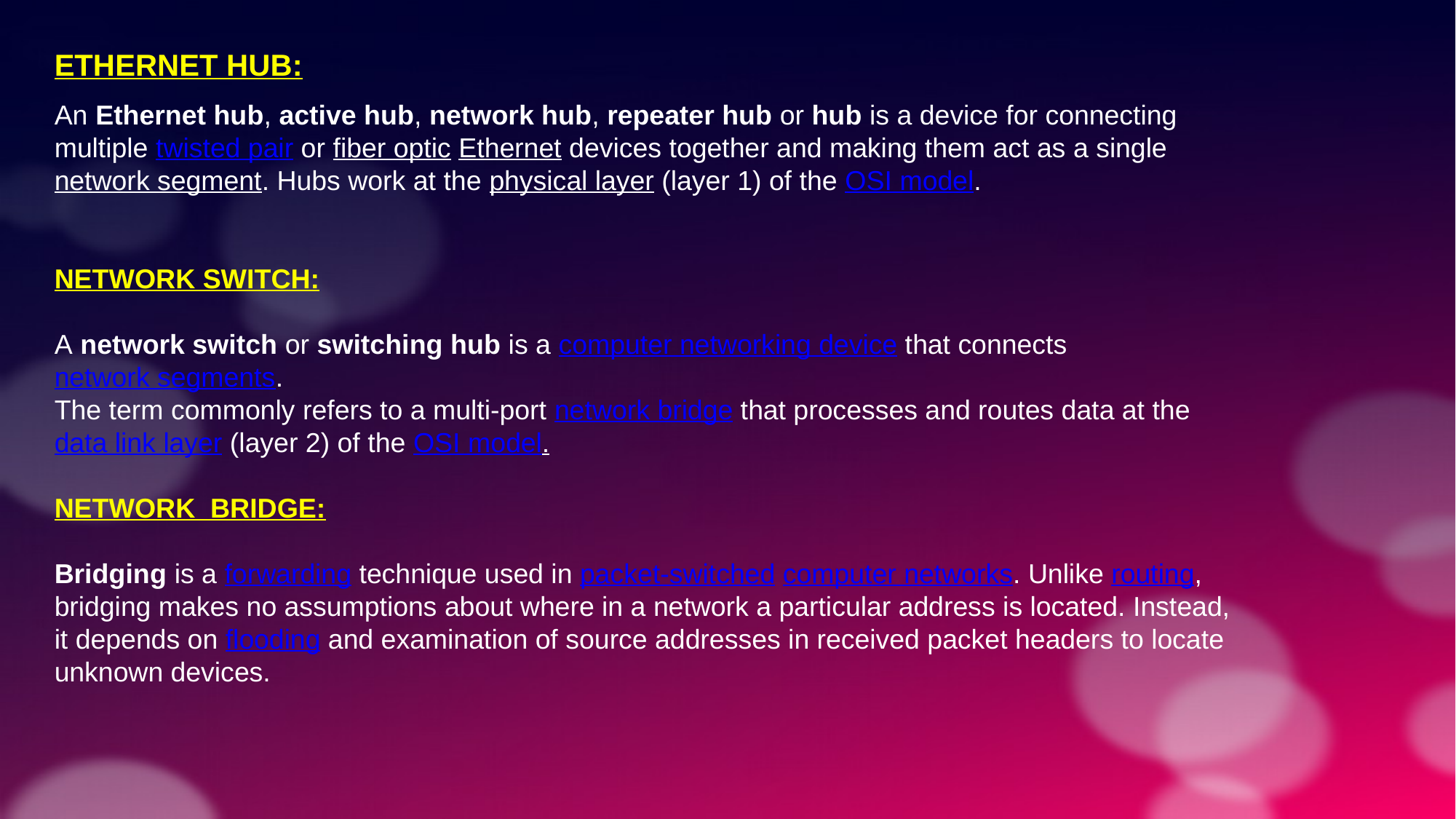

ETHERNET HUB:
An Ethernet hub, active hub, network hub, repeater hub or hub is a device for connecting multiple twisted pair or fiber optic Ethernet devices together and making them act as a single network segment. Hubs work at the physical layer (layer 1) of the OSI model.

NETWORK SWITCH:

A network switch or switching hub is a computer networking device that connects network segments.
The term commonly refers to a multi-port network bridge that processes and routes data at the data link layer (layer 2) of the OSI model.

NETWORK  BRIDGE:

Bridging is a forwarding technique used in packet-switched computer networks. Unlike routing, bridging makes no assumptions about where in a network a particular address is located. Instead, it depends on flooding and examination of source addresses in received packet headers to locate unknown devices.